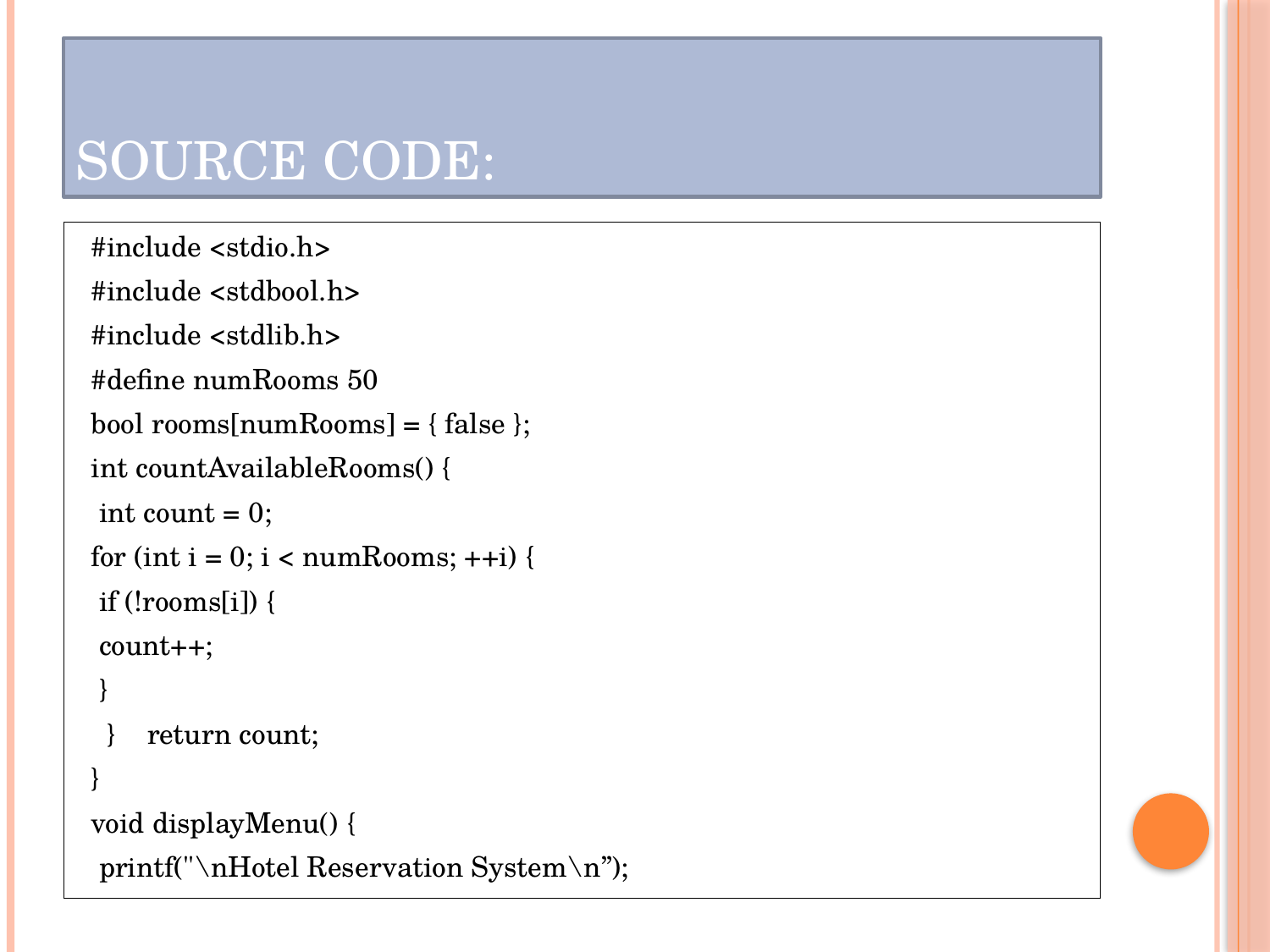

# SOURCE CODE:
#include <stdio.h>
#include <stdbool.h>
#include <stdlib.h>
#define numRooms 50
bool rooms[numRooms] = { false };
int countAvailableRooms() {
 int count = 0;
for (int i = 0; i < numRooms; ++i) {
 if (!rooms[i]) {
 count++;
 }
  }    return count;
}
void displayMenu() {
 printf("\nHotel Reservation System\n”);